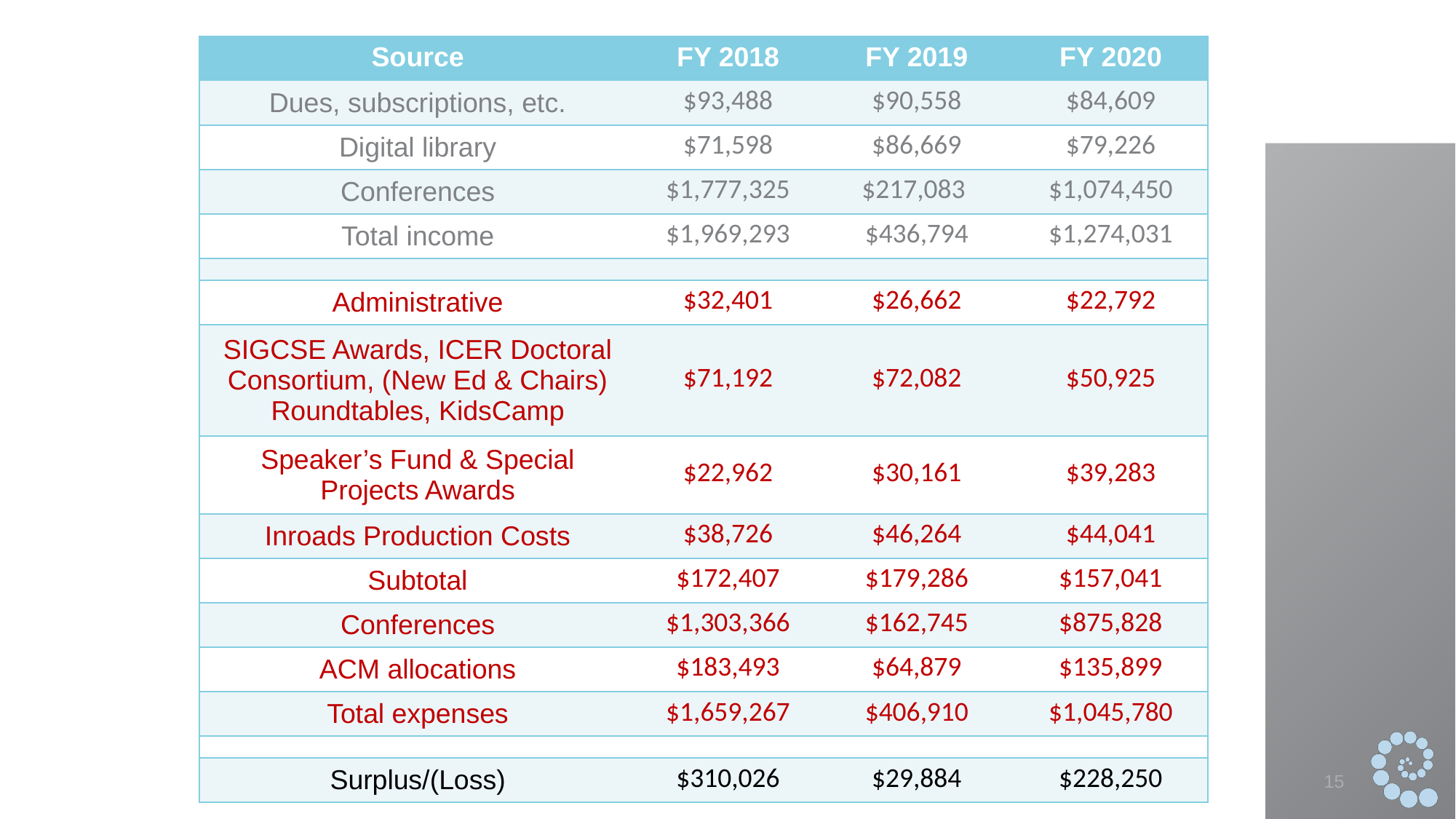

| Source | FY 2018 | FY 2019 | FY 2020 |
| --- | --- | --- | --- |
| Dues, subscriptions, etc. | $93,488 | $90,558 | $84,609 |
| Digital library | $71,598 | $86,669 | $79,226 |
| Conferences | $1,777,325 | $217,083 | $1,074,450 |
| Total income | $1,969,293 | $436,794 | $1,274,031 |
|  |  |  |  |
| Administrative | $32,401 | $26,662 | $22,792 |
| SIGCSE Awards, ICER Doctoral Consortium, (New Ed & Chairs) Roundtables, KidsCamp | $71,192 | $72,082 | $50,925 |
| Speaker’s Fund & Special Projects Awards | $22,962 | $30,161 | $39,283 |
| Inroads Production Costs | $38,726 | $46,264 | $44,041 |
| Subtotal | $172,407 | $179,286 | $157,041 |
| Conferences | $1,303,366 | $162,745 | $875,828 |
| ACM allocations | $183,493 | $64,879 | $135,899 |
| Total expenses | $1,659,267 | $406,910 | $1,045,780 |
|  |  |  |  |
| Surplus/(Loss) | $310,026 | $29,884 | $228,250 |
15